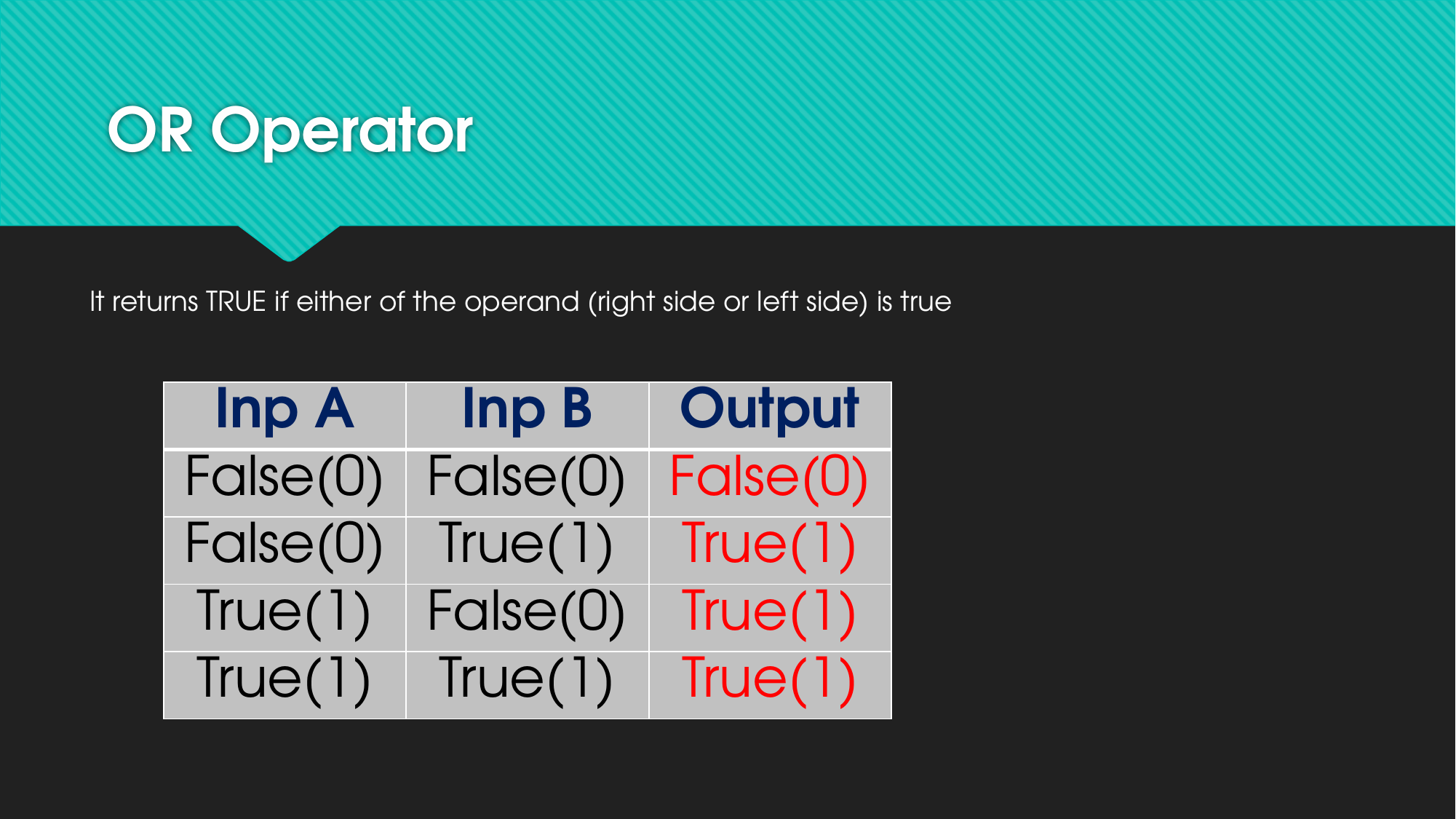

# OR Operator
It returns TRUE if either of the operand (right side or left side) is true
| Inp A | Inp B | Output |
| --- | --- | --- |
| False(0) | False(0) | False(0) |
| False(0) | True(1) | True(1) |
| True(1) | False(0) | True(1) |
| True(1) | True(1) | True(1) |